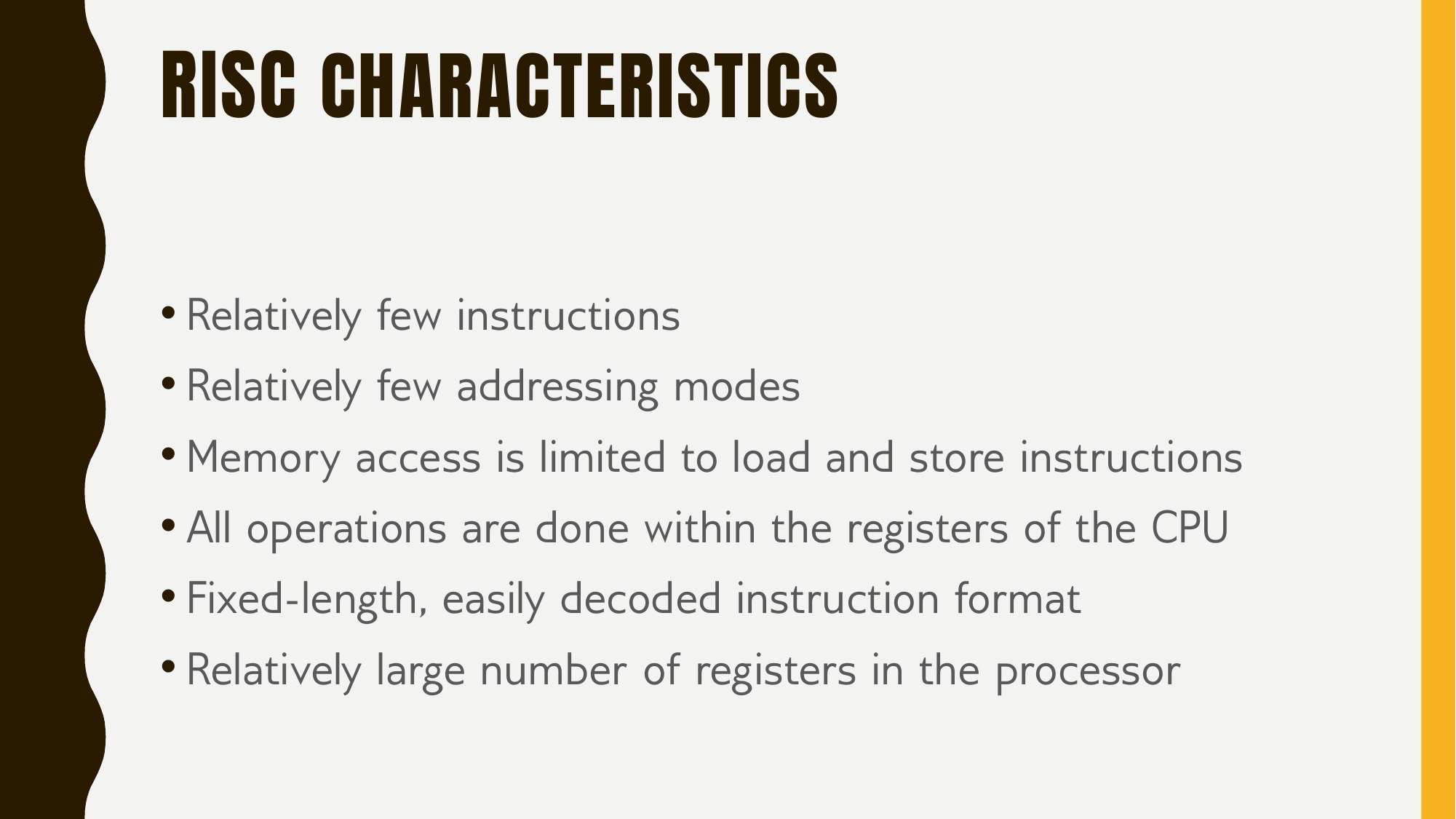

# RISC Characteristics
Relatively few instructions
Relatively few addressing modes
Memory access is limited to load and store instructions
All operations are done within the registers of the CPU
Fixed-length, easily decoded instruction format
Relatively large number of registers in the processor